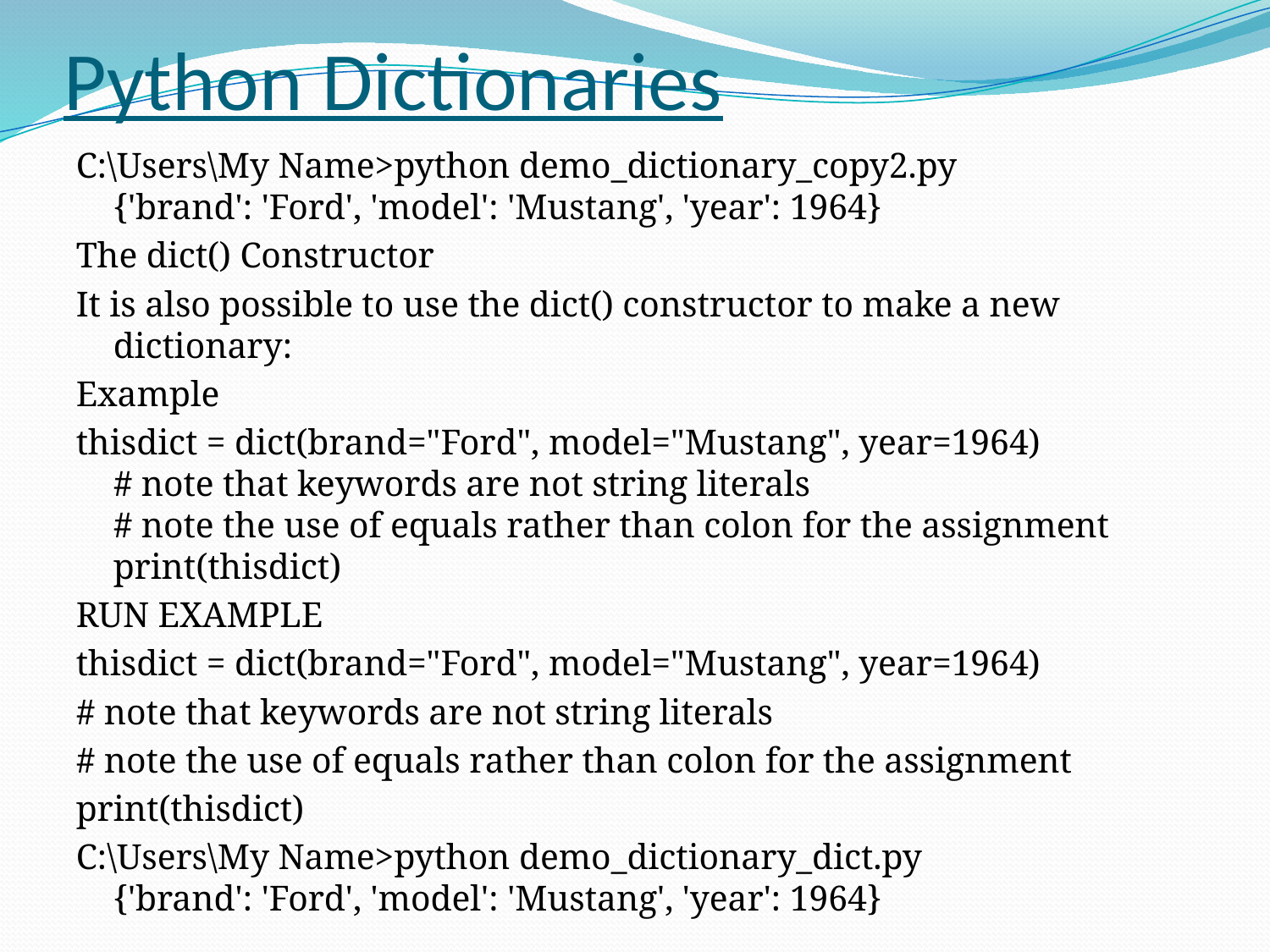

# Python Dictionaries
C:\Users\My Name>python demo_dictionary_copy2.py
{'brand': 'Ford', 'model': 'Mustang', 'year': 1964}
The dict() Constructor
It is also possible to use the dict() constructor to make a new dictionary:
Example
thisdict = dict(brand="Ford", model="Mustang", year=1964)
# note that keywords are not string literals
# note the use of equals rather than colon for the assignment
print(thisdict)
RUN EXAMPLE
thisdict = dict(brand="Ford", model="Mustang", year=1964)
# note that keywords are not string literals
# note the use of equals rather than colon for the assignment
print(thisdict)
C:\Users\My Name>python demo_dictionary_dict.py
{'brand': 'Ford', 'model': 'Mustang', 'year': 1964}